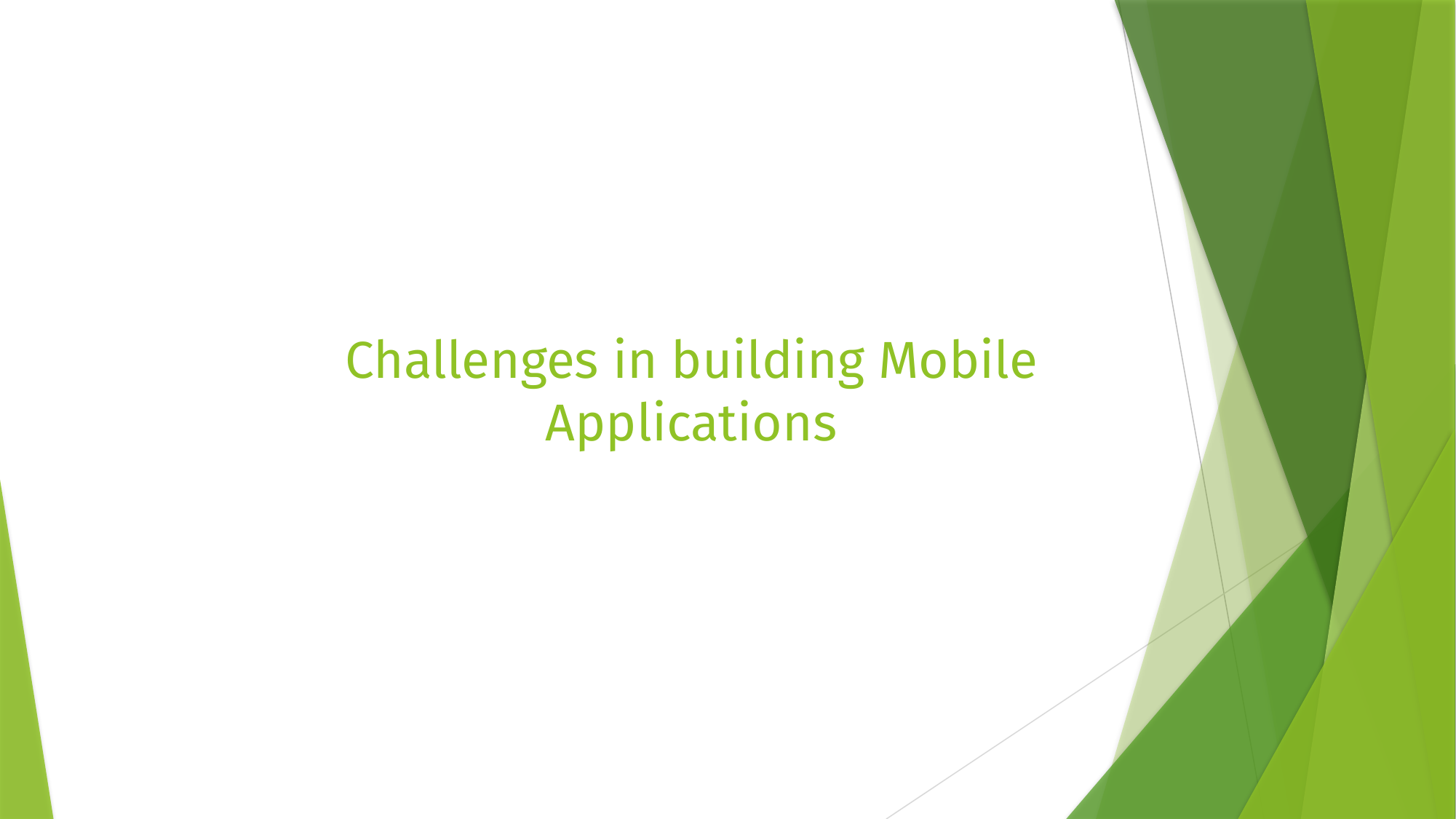

# Challenges in building Mobile Applications
17